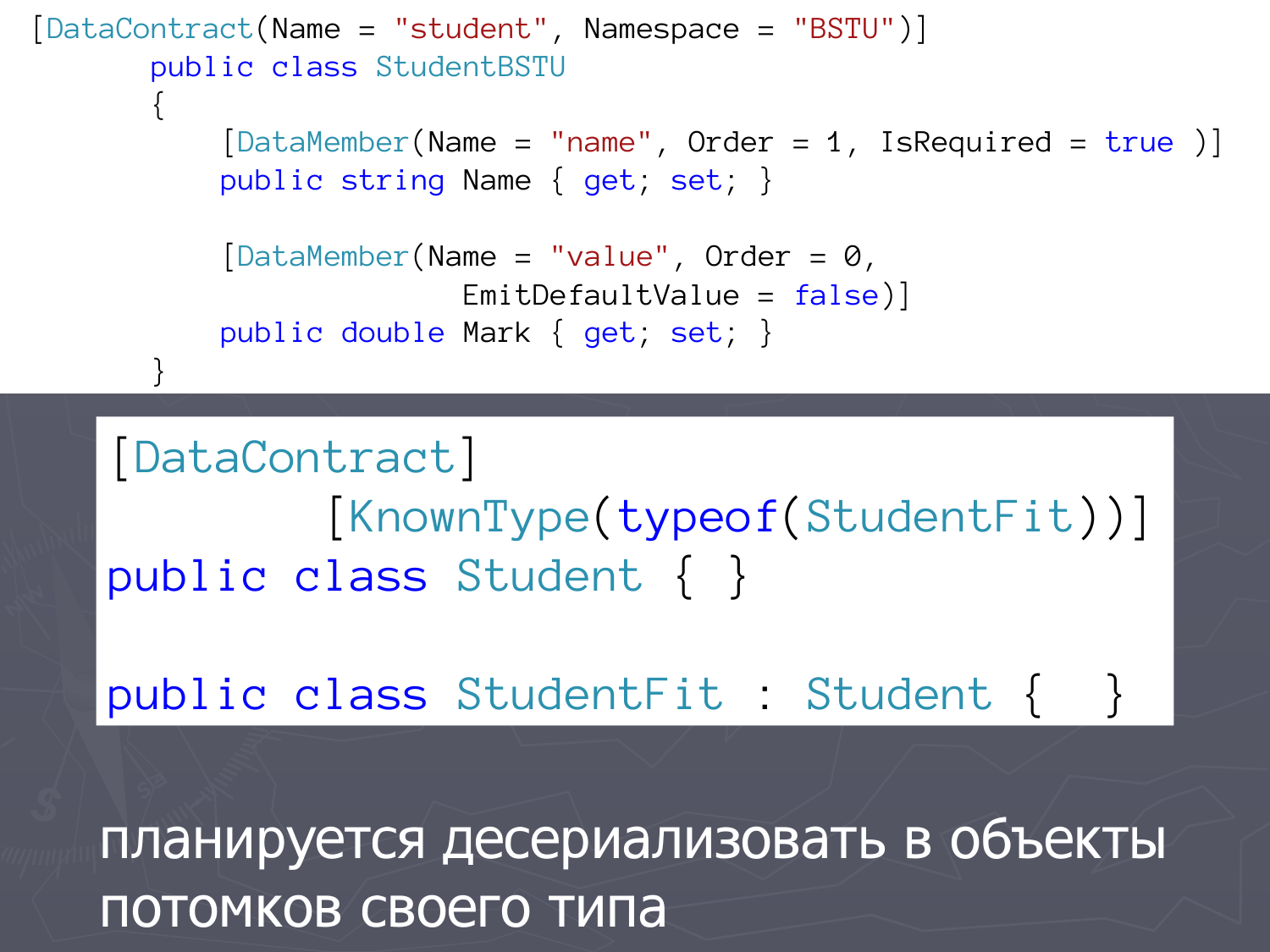

[DataContract(Name = "student", Namespace = "BSTU")]
        public class StudentBSTU
        {
            [DataMember(Name = "name", Order = 1, IsRequired = true )]
            public string Name { get; set; }

            [DataMember(Name = "value", Order = 0,
                          EmitDefaultValue = false)]
            public double Mark { get; set; }
        }
[DataContract]
        [KnownType(typeof(StudentFit))]
public class Student { }

public class StudentFit : Student {  }

планируется десериализовать в объекты потомков своего типа